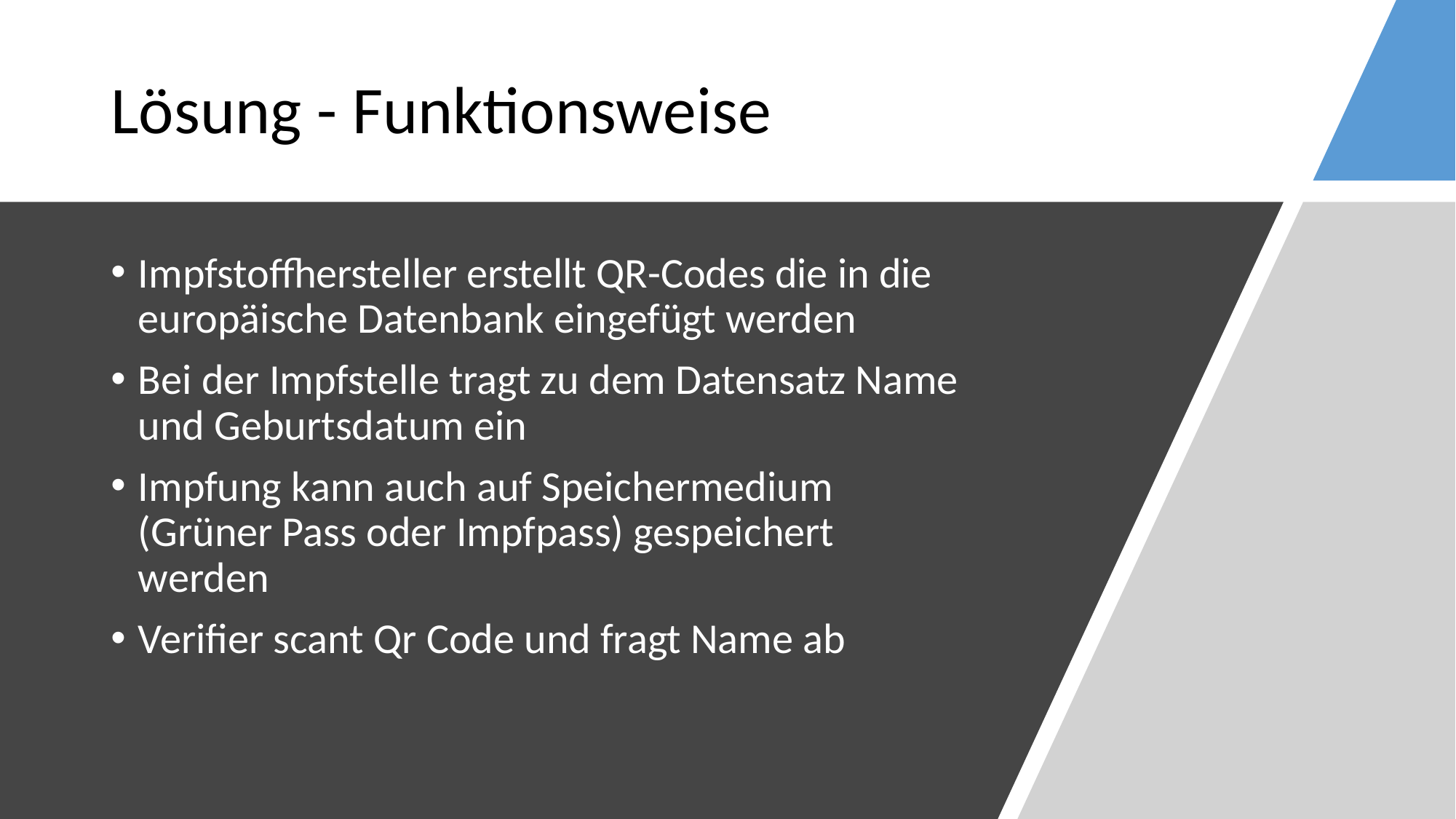

# Lösung - Funktionsweise

Impfstoffhersteller erstellt QR-Codes die in die europäische Datenbank eingefügt werden
Bei der Impfstelle tragt zu dem Datensatz Name und Geburtsdatum ein
Impfung kann auch auf Speichermedium (Grüner Pass oder Impfpass) gespeichert werden
Verifier scant Qr Code und fragt Name ab